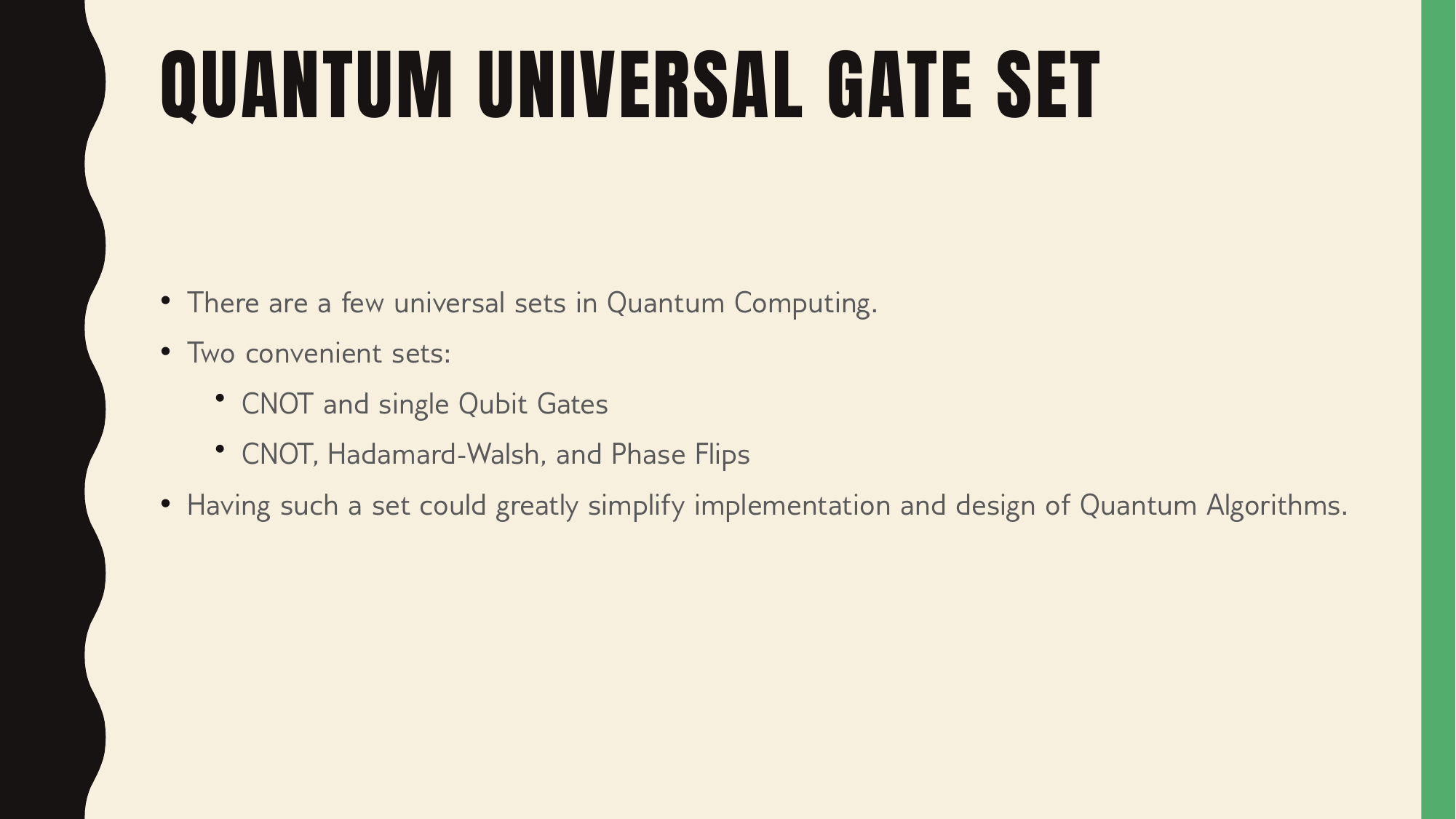

# Quantum Universal Gate Set
There are a few universal sets in Quantum Computing.
Two convenient sets:
CNOT and single Qubit Gates
CNOT, Hadamard-Walsh, and Phase Flips
Having such a set could greatly simplify implementation and design of Quantum Algorithms.